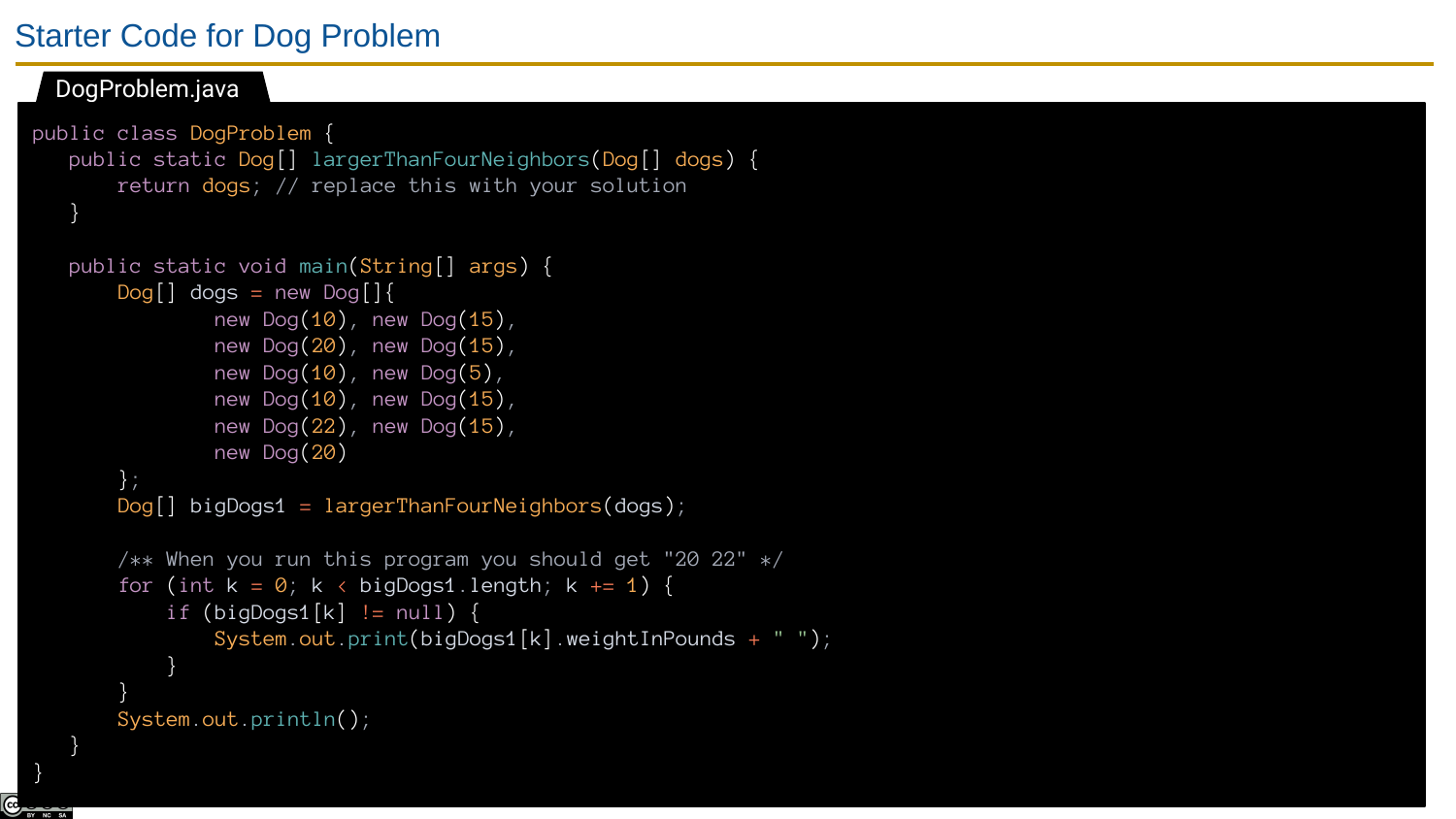

# Starter Code for Dog Problem
DogProblem.java
public class DogProblem {
   public static Dog[] largerThanFourNeighbors(Dog[] dogs) {
       return dogs; // replace this with your solution
   }

   public static void main(String[] args) {
       Dog[] dogs = new Dog[]{
               new Dog(10), new Dog(15),
               new Dog(20), new Dog(15),
               new Dog(10), new Dog(5),
               new Dog(10), new Dog(15),
               new Dog(22), new Dog(15),
               new Dog(20)
       };
       Dog[] bigDogs1 = largerThanFourNeighbors(dogs);

       /** When you run this program you should get "20 22" */
       for (int k = 0; k < bigDogs1.length; k += 1) {
           if (bigDogs1[k] != null) {
               System.out.print(bigDogs1[k].weightInPounds + " ");
           }
       }
       System.out.println();
   }
}